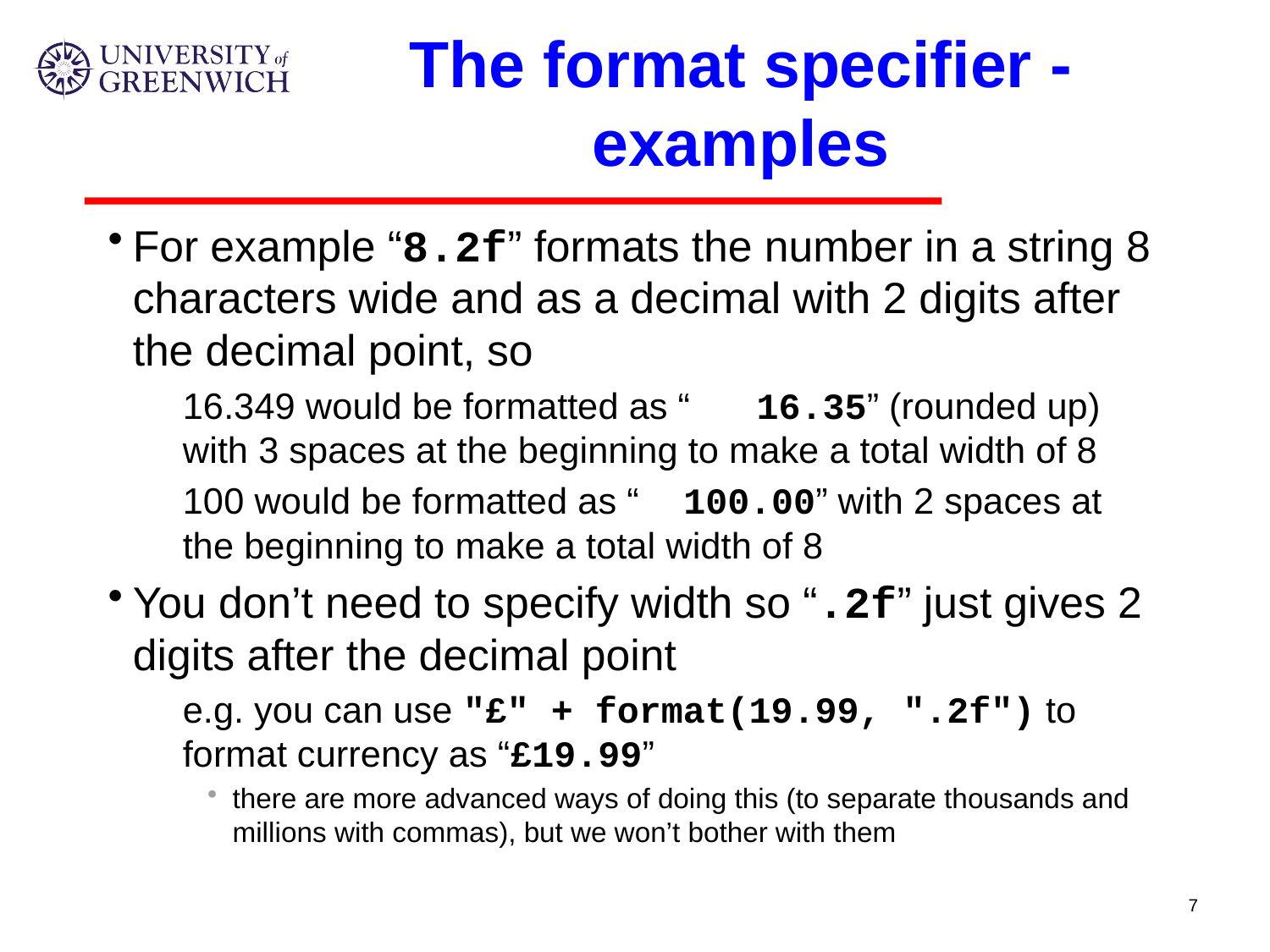

# The format specifier - examples
For example “8.2f” formats the number in a string 8 characters wide and as a decimal with 2 digits after the decimal point, so
16.349 would be formatted as “   16.35” (rounded up) with 3 spaces at the beginning to make a total width of 8
100 would be formatted as “  100.00” with 2 spaces at the beginning to make a total width of 8
You don’t need to specify width so “.2f” just gives 2 digits after the decimal point
e.g. you can use "£" + format(19.99, ".2f") to format currency as “£19.99”
there are more advanced ways of doing this (to separate thousands and millions with commas), but we won’t bother with them

7